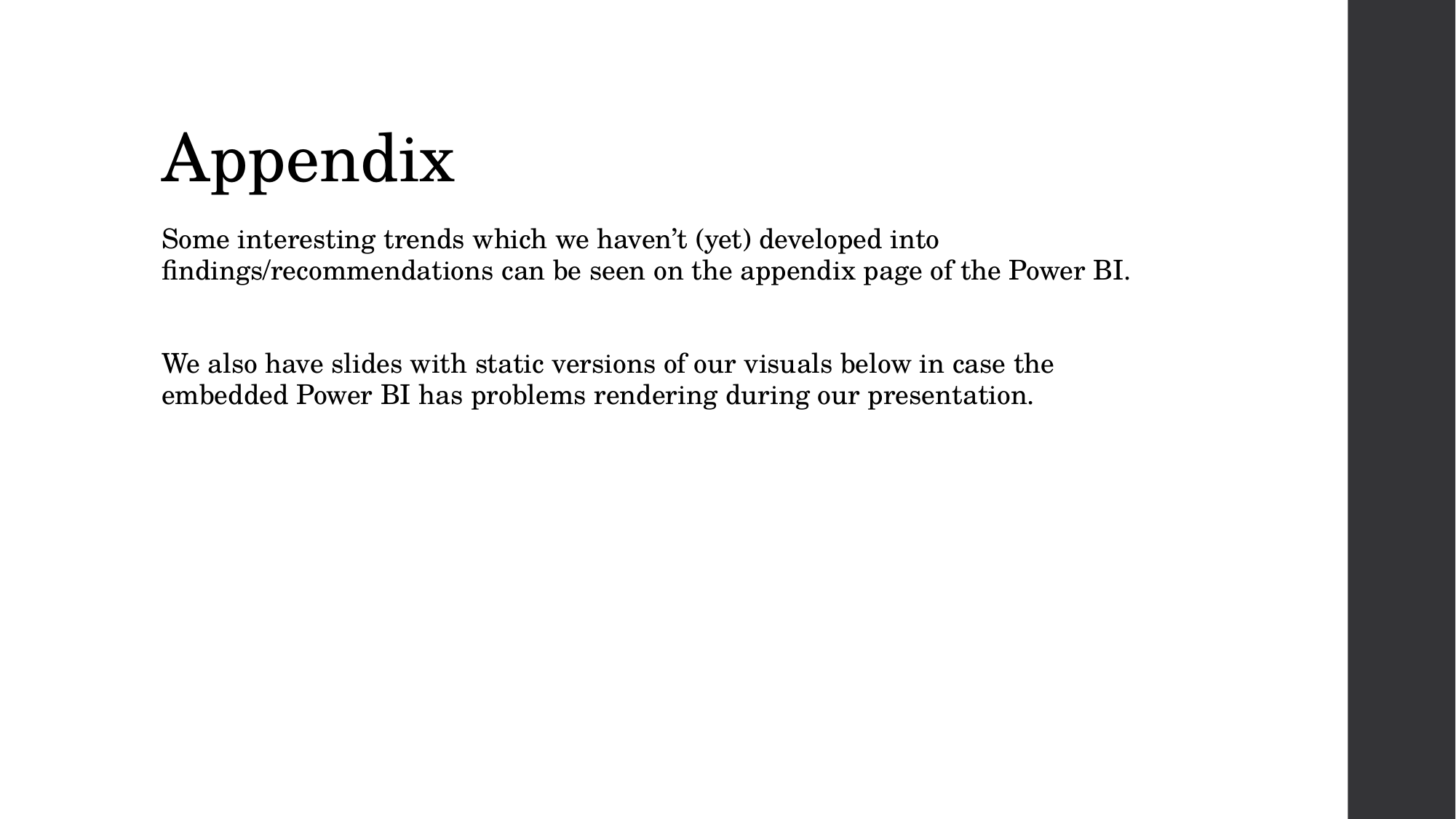

# Appendix
Some interesting trends which we haven’t (yet) developed into findings/recommendations can be seen on the appendix page of the Power BI.

We also have slides with static versions of our visuals below in case the embedded Power BI has problems rendering during our presentation.